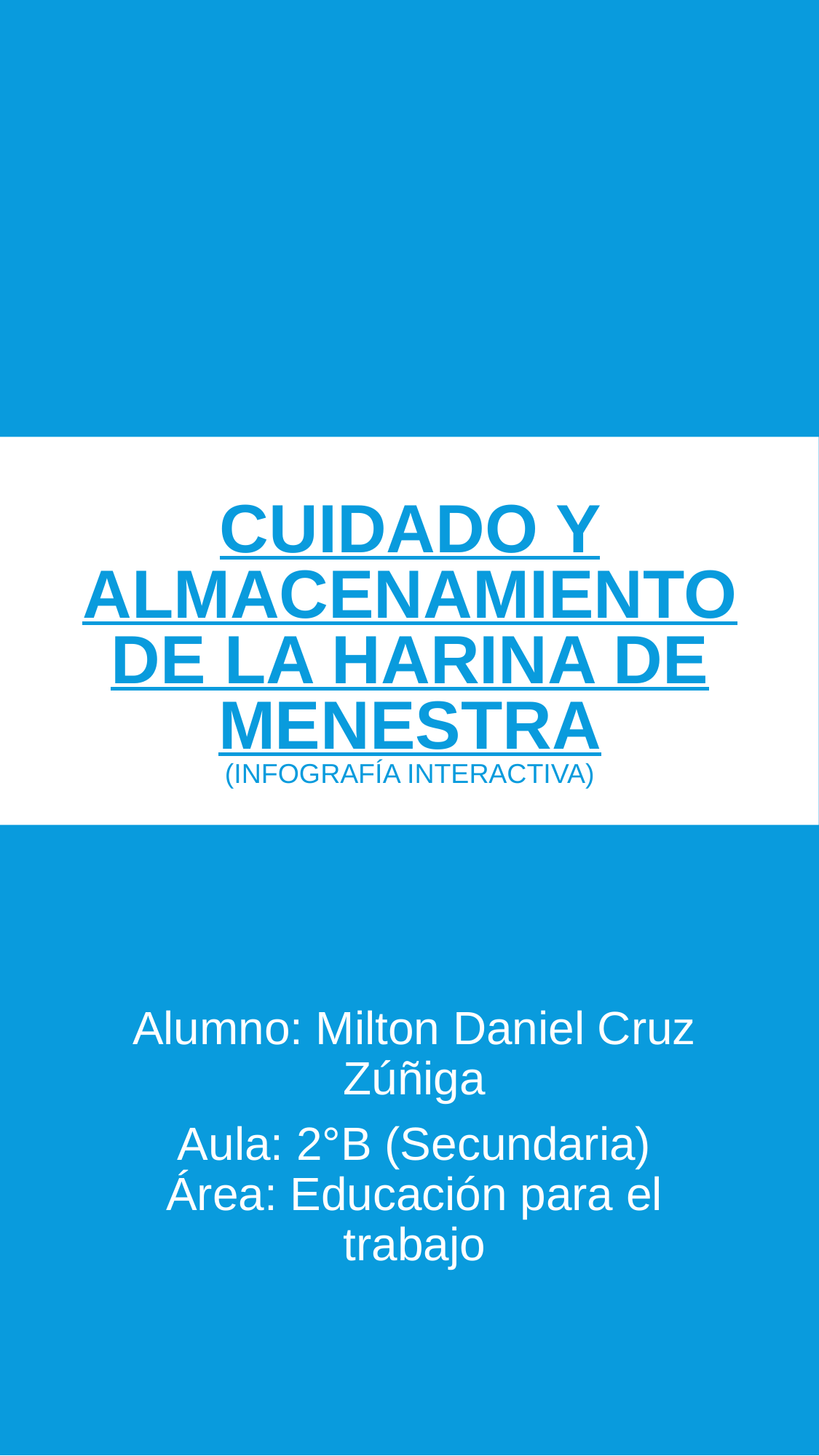

# Cuidado y almacenamiento de la harina de menestra (Infografía interactiva)
Alumno: Milton Daniel Cruz Zúñiga
Aula: 2°B (Secundaria)
Área: Educación para el trabajo